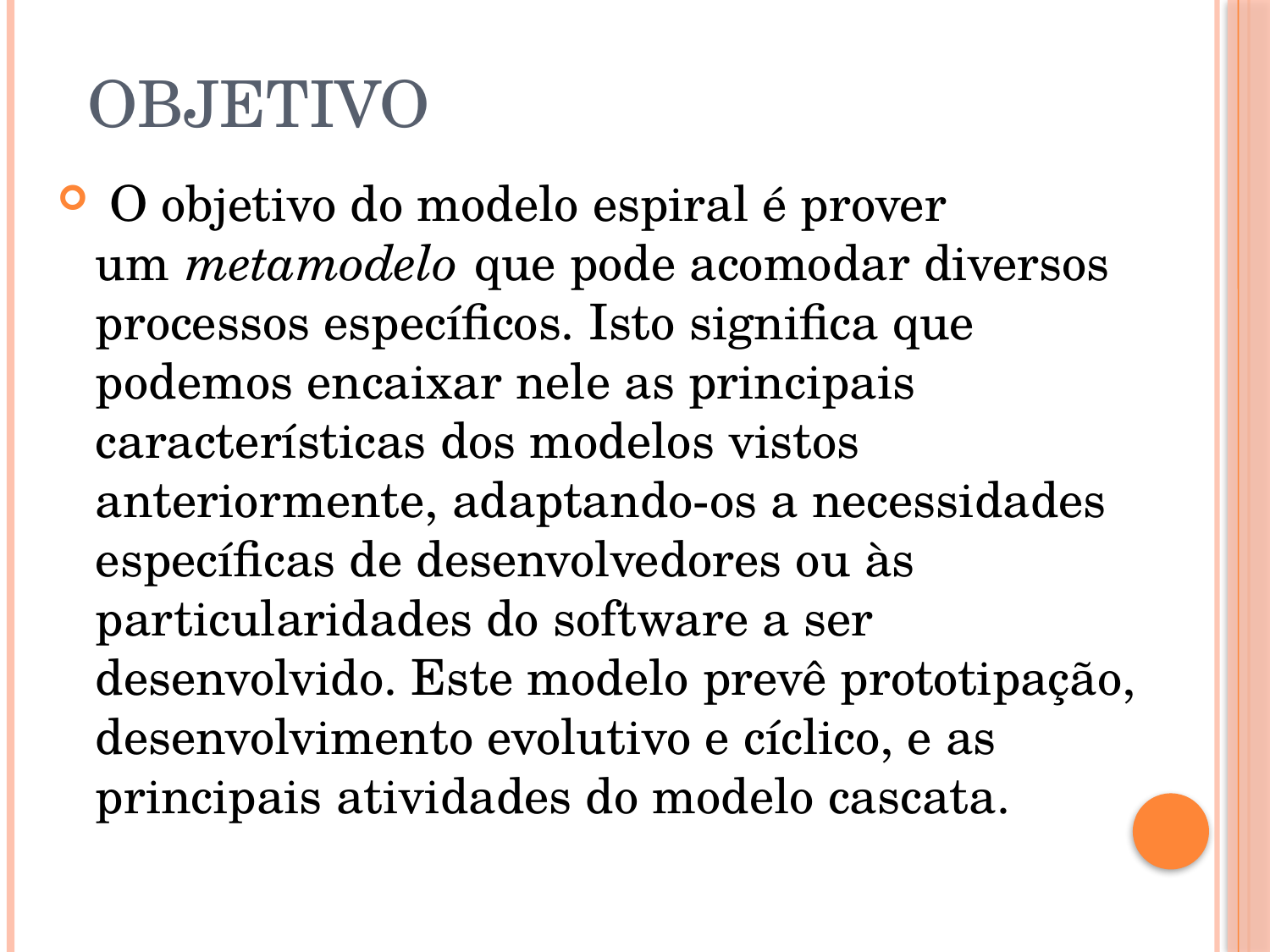

# Objetivo

 O objetivo do modelo espiral é prover um metamodelo que pode acomodar diversos processos específicos. Isto significa que podemos encaixar nele as principais características dos modelos vistos anteriormente, adaptando-os a necessidades específicas de desenvolvedores ou às particularidades do software a ser desenvolvido. Este modelo prevê prototipação, desenvolvimento evolutivo e cíclico, e as principais atividades do modelo cascata.